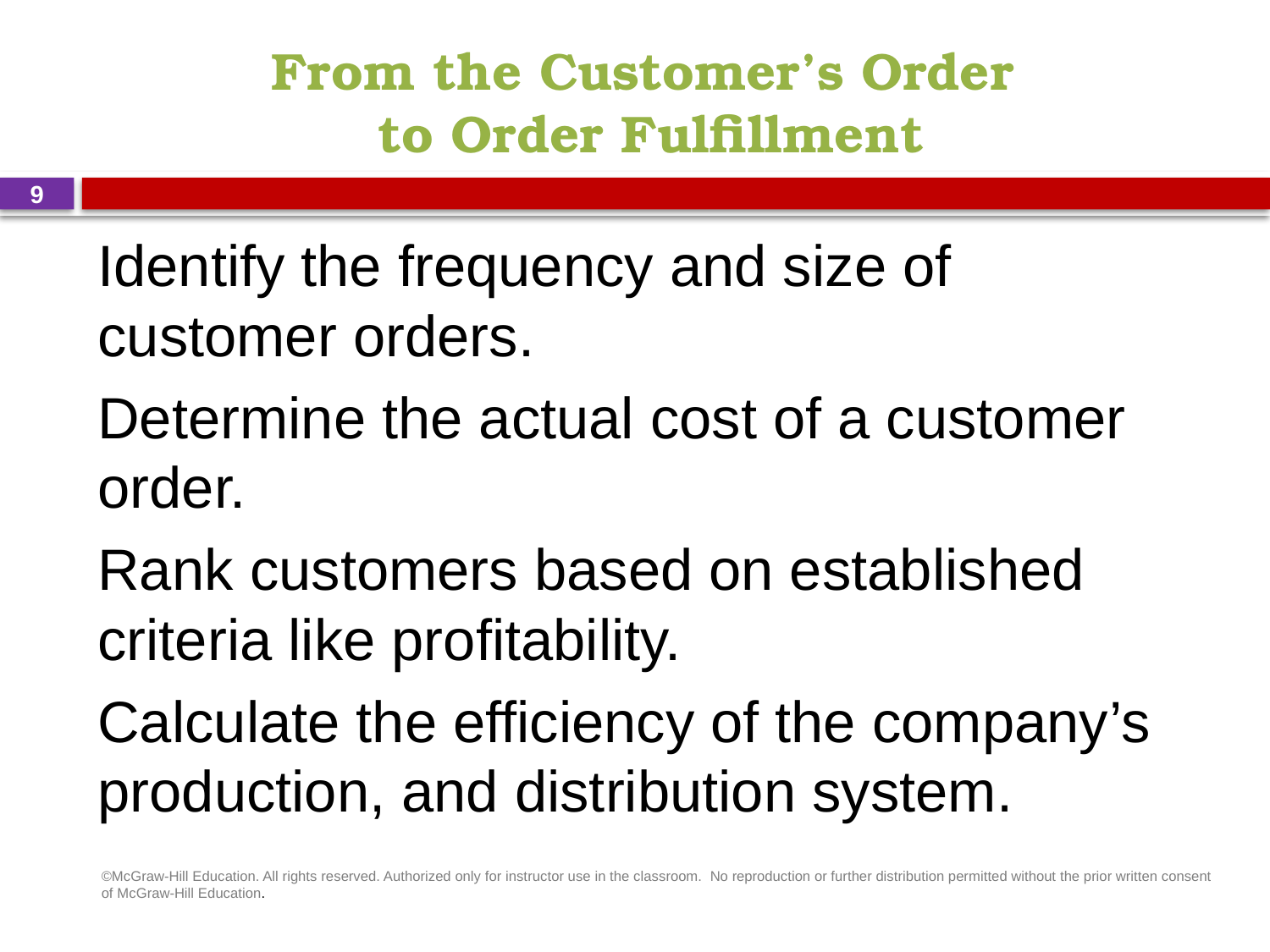

# From the Customer’s Order to Order Fulfillment
9
Identify the frequency and size of customer orders.
Determine the actual cost of a customer order.
Rank customers based on established criteria like profitability.
Calculate the efficiency of the company’s production, and distribution system.
©McGraw-Hill Education. All rights reserved. Authorized only for instructor use in the classroom.  No reproduction or further distribution permitted without the prior written consent of McGraw-Hill Education.